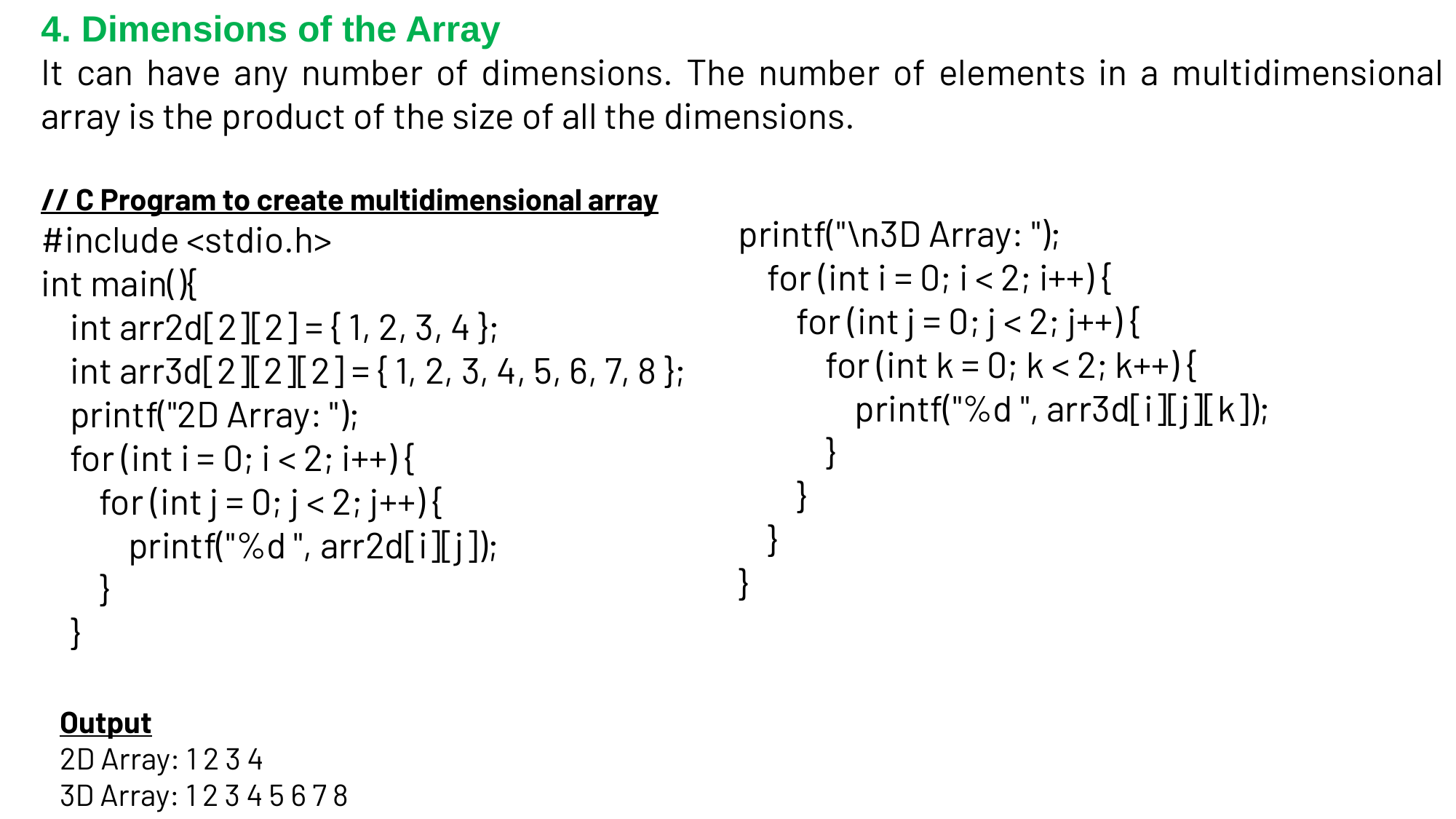

4. Dimensions of the Array
It can have any number of dimensions. The number of elements in a multidimensional array is the product of the size of all the dimensions.

// C Program to create multidimensional array
#include <stdio.h>
int main(){
    int arr2d[2][2] = { 1, 2, 3, 4 };
    int arr3d[2][2][2] = { 1, 2, 3, 4, 5, 6, 7, 8 };
    printf("2D Array: ");
    for (int i = 0; i < 2; i++) {
        for (int j = 0; j < 2; j++) {
            printf("%d ", arr2d[i][j]);
        }
    }
printf("\n3D Array: ");
    for (int i = 0; i < 2; i++) {
        for (int j = 0; j < 2; j++) {
            for (int k = 0; k < 2; k++) {
                printf("%d ", arr3d[i][j][k]);
            }
        }
    }
}
Output
2D Array: 1 2 3 4
3D Array: 1 2 3 4 5 6 7 8